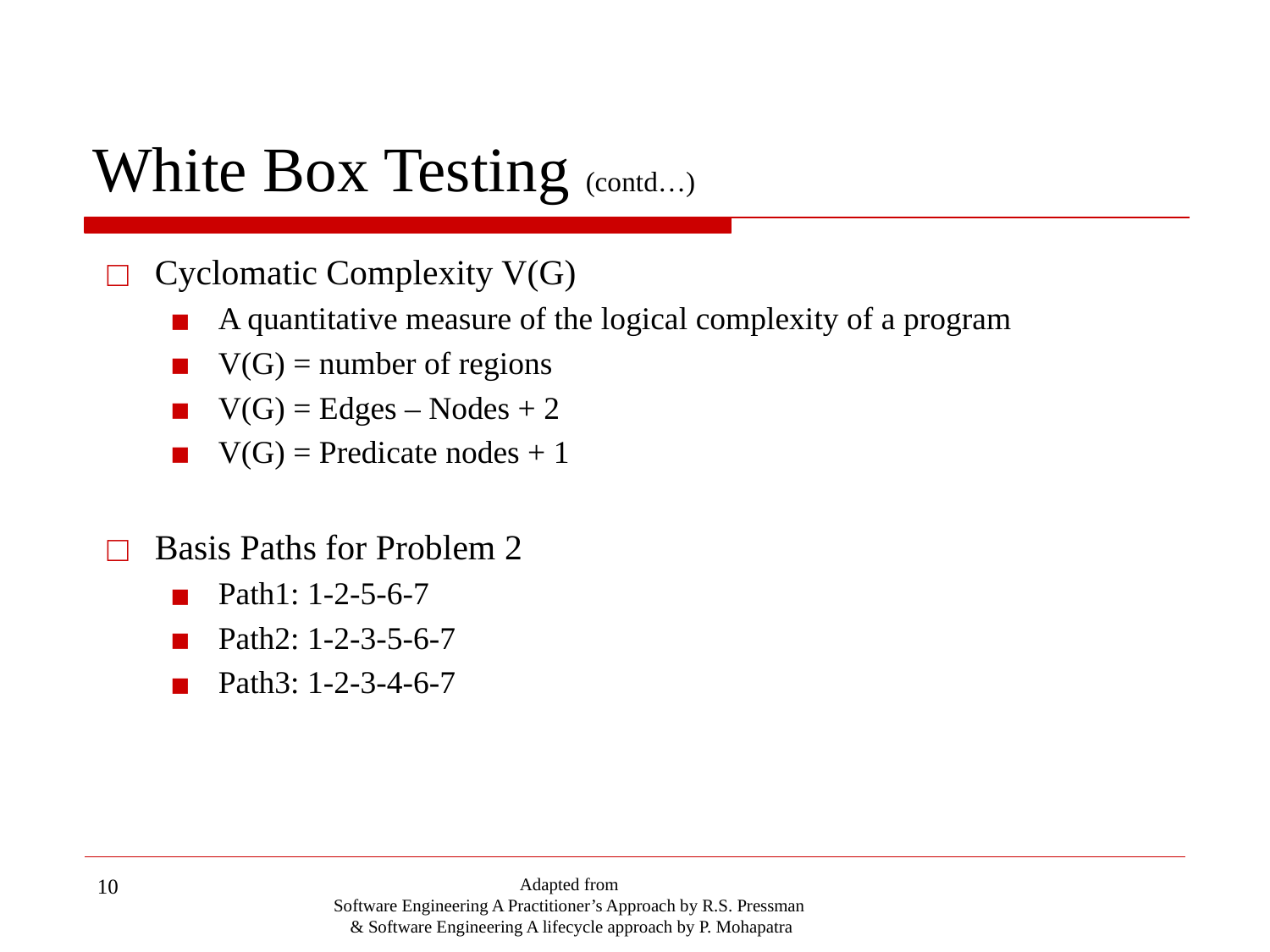

# White Box Testing (contd…)
Cyclomatic Complexity V(G)
A quantitative measure of the logical complexity of a program
V(G) = number of regions
V(G) = Edges – Nodes + 2
V(G) = Predicate nodes + 1

Basis Paths for Problem 2
Path1: 1-2-5-6-7
Path2: 1-2-3-5-6-7
Path3: 1-2-3-4-6-7
10
Adapted from
Software Engineering A Practitioner’s Approach by R.S. Pressman
& Software Engineering A lifecycle approach by P. Mohapatra